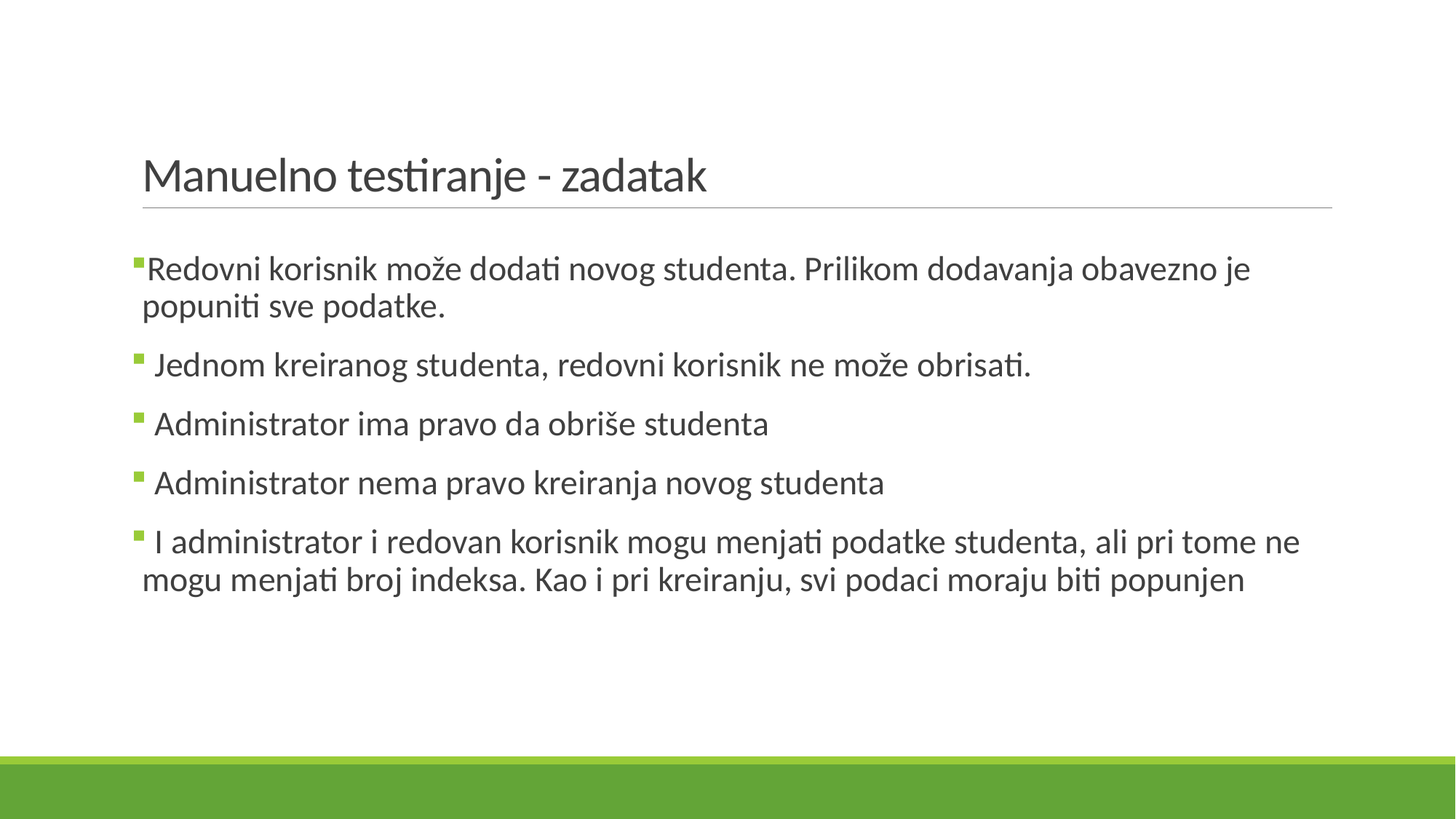

# Manuelno testiranje - zadatak
Redovni korisnik može dodati novog studenta. Prilikom dodavanja obavezno je popuniti sve podatke.
 Jednom kreiranog studenta, redovni korisnik ne može obrisati.
 Administrator ima pravo da obriše studenta
 Administrator nema pravo kreiranja novog studenta
 I administrator i redovan korisnik mogu menjati podatke studenta, ali pri tome ne mogu menjati broj indeksa. Kao i pri kreiranju, svi podaci moraju biti popunjen